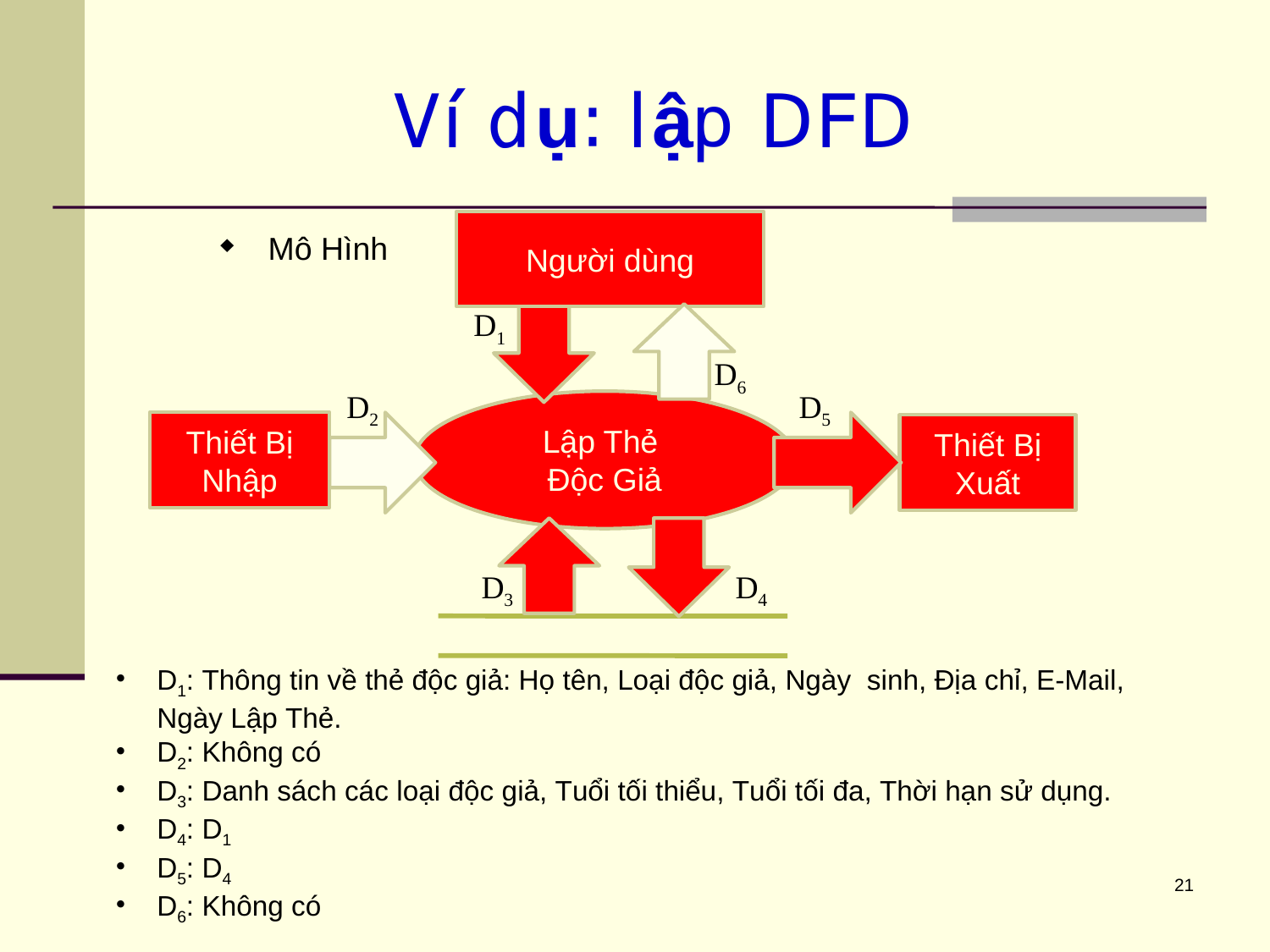

# Ví dụ: lập DFD
Người dùng
Mô Hình

D1

D6
D2
D5
Lập Thẻ
Độc Giả
Thiết Bị Nhập

Thiết Bị Xuất

D3
D4
D1: Thông tin về thẻ độc giả: Họ tên, Loại độc giả, Ngày  sinh, Địa chỉ, E-Mail, Ngày Lập Thẻ.
D2: Không có
D3: Danh sách các loại độc giả, Tuổi tối thiểu, Tuổi tối đa, Thời hạn sử dụng.
D4: D1
D5: D4
D6: Không có
21